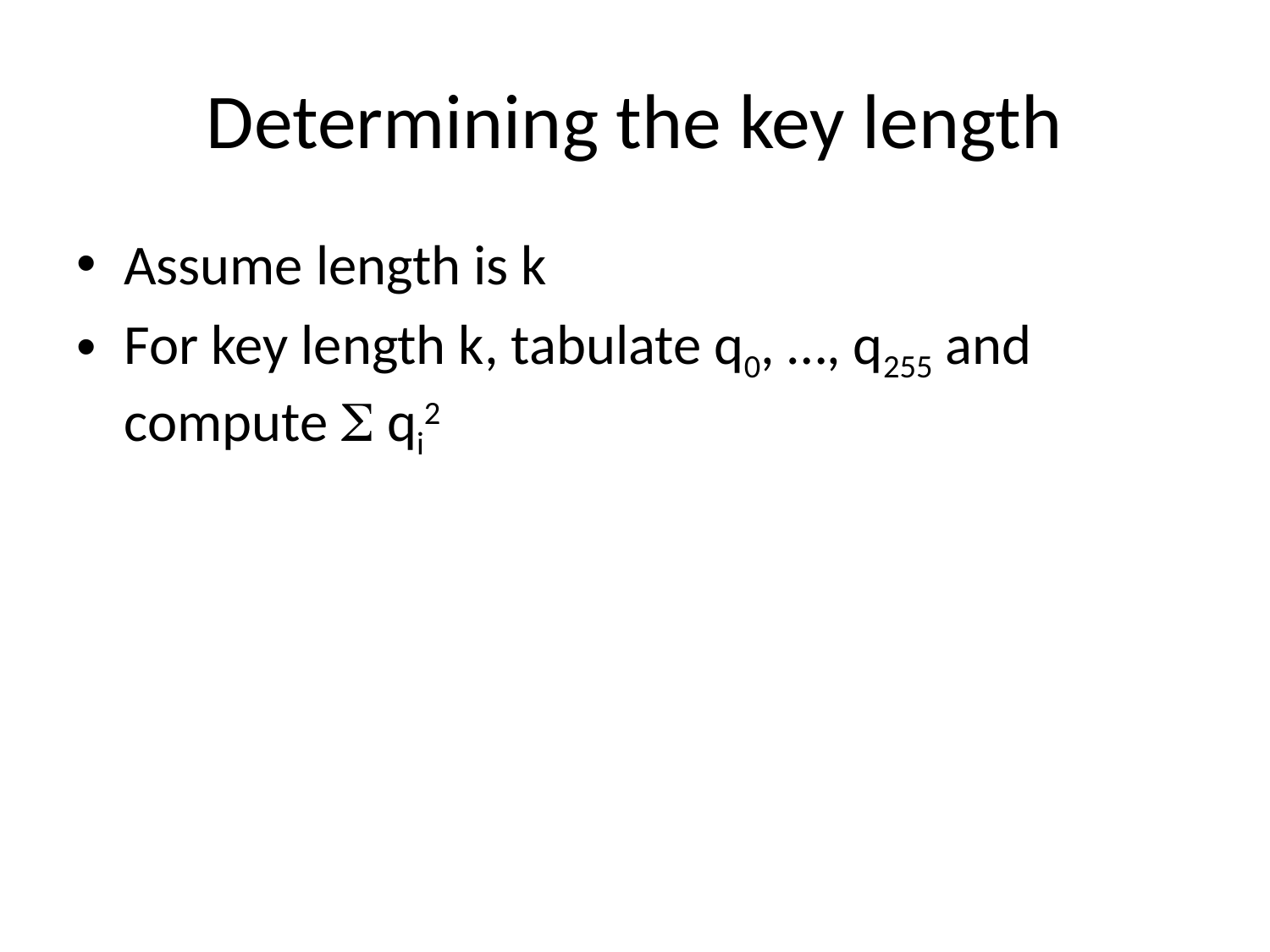

# Determining the key length
Assume length is k
For key length k, tabulate q0, …, q255 and compute Σ qi2